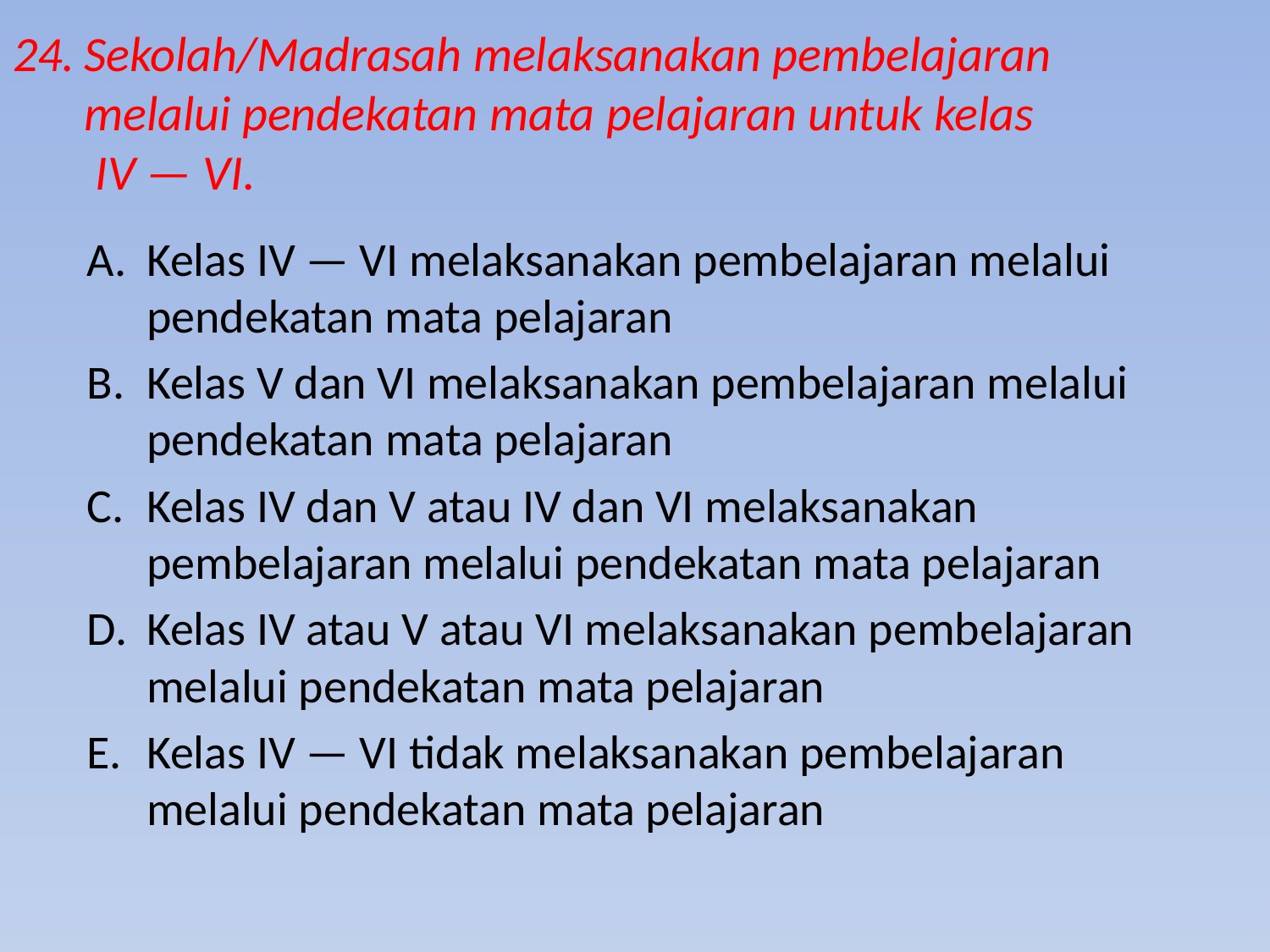

# 24.	Sekolah/Madrasah melaksanakan pembelajaran melalui pendekatan mata pelajaran untuk kelas IV — VI.
 A. 	Kelas IV — VI melaksanakan pembelajaran melalui pendekatan mata pelajaran
 B.	Kelas V dan VI melaksanakan pembelajaran melalui pendekatan mata pelajaran
 C.	Kelas IV dan V atau IV dan VI melaksanakan pembelajaran melalui pendekatan mata pelajaran
 D.	Kelas IV atau V atau VI melaksanakan pembelajaran melalui pendekatan mata pelajaran
 E. 	Kelas IV — VI tidak melaksanakan pembelajaran melalui pendekatan mata pelajaran